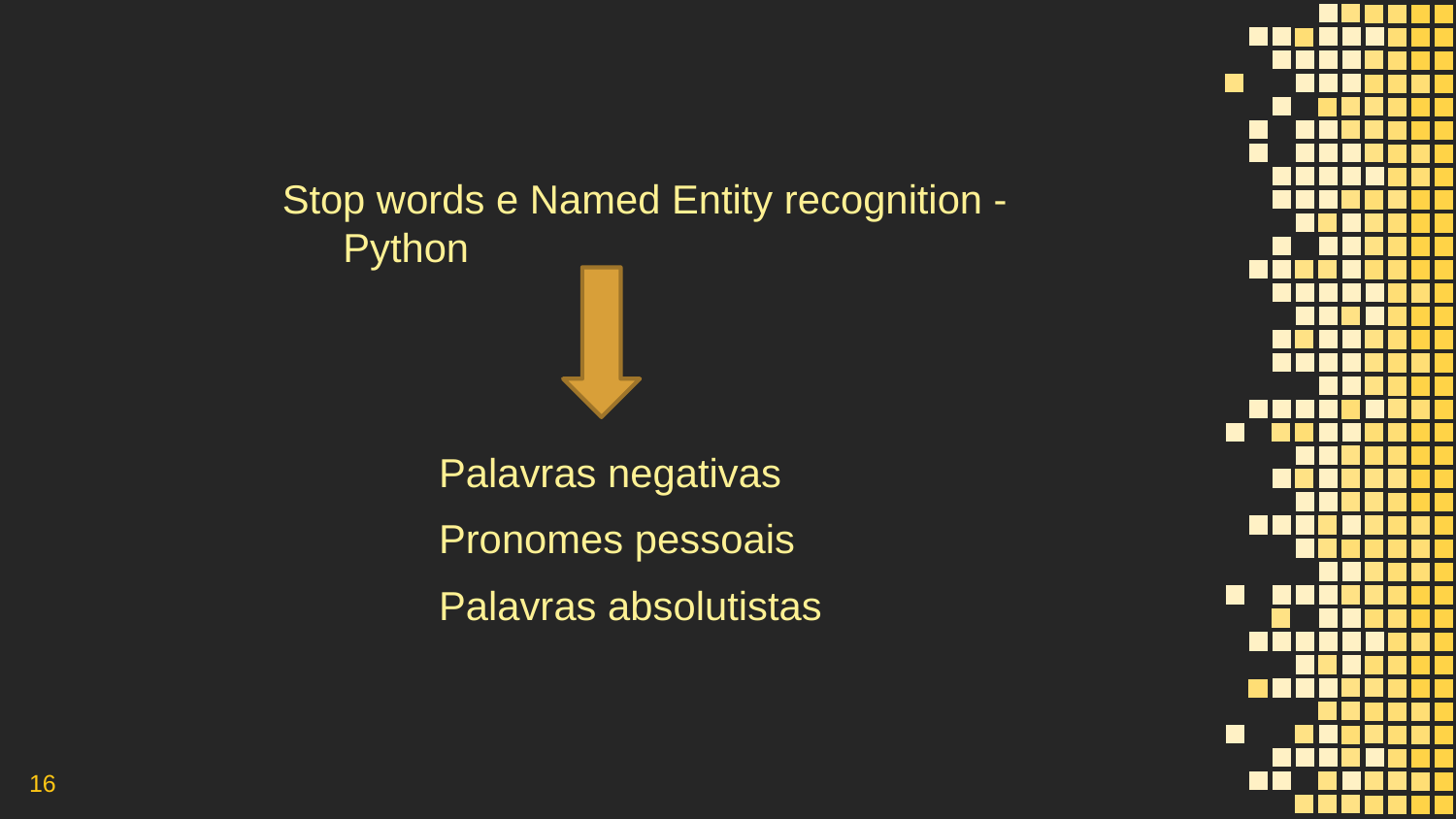

Stop words e Named Entity recognition - Python

Palavras negativas
Pronomes pessoais
Palavras absolutistas
16